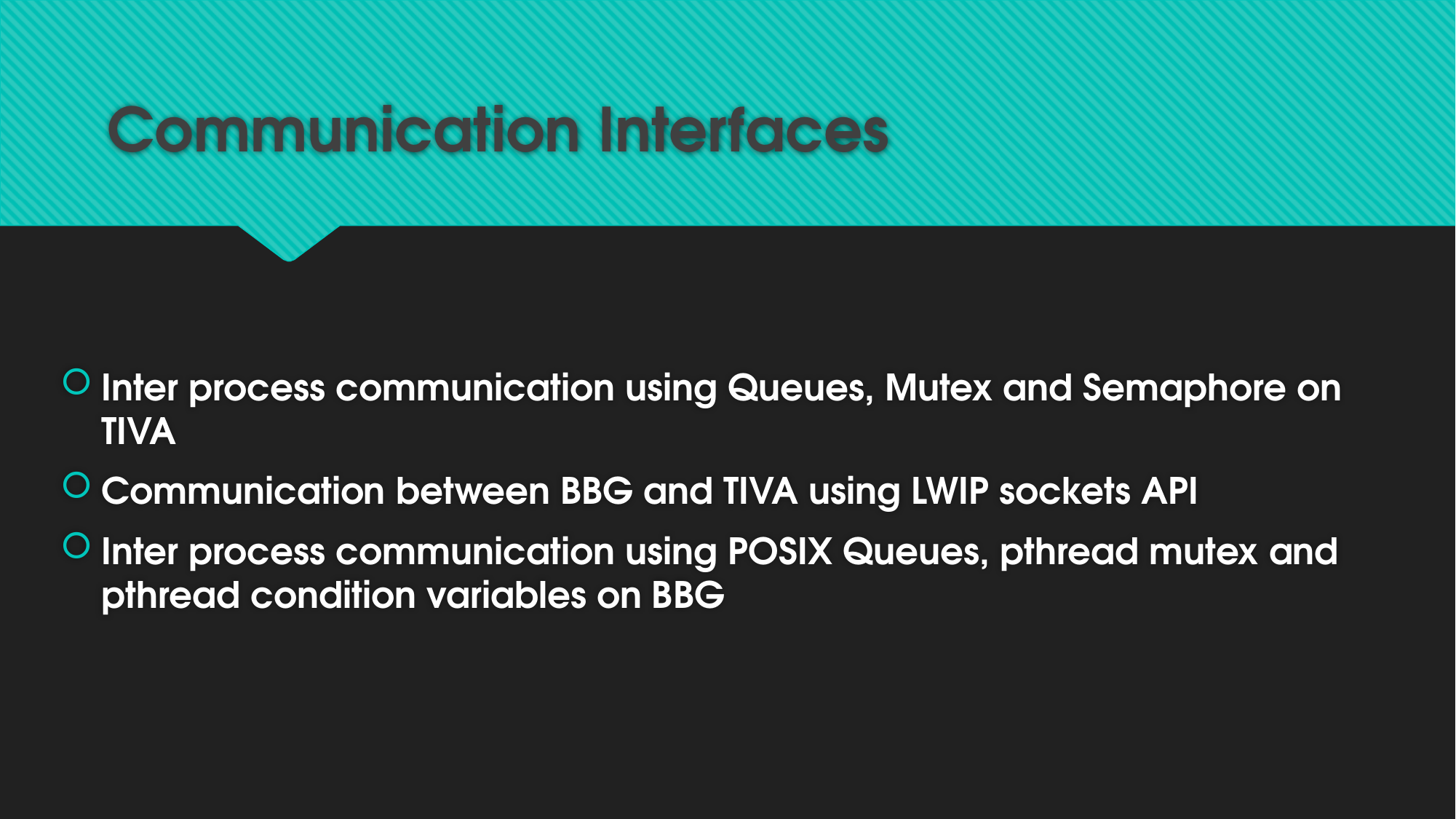

# Communication Interfaces
Inter process communication using Queues, Mutex and Semaphore on TIVA
Communication between BBG and TIVA using LWIP sockets API
Inter process communication using POSIX Queues, pthread mutex and pthread condition variables on BBG